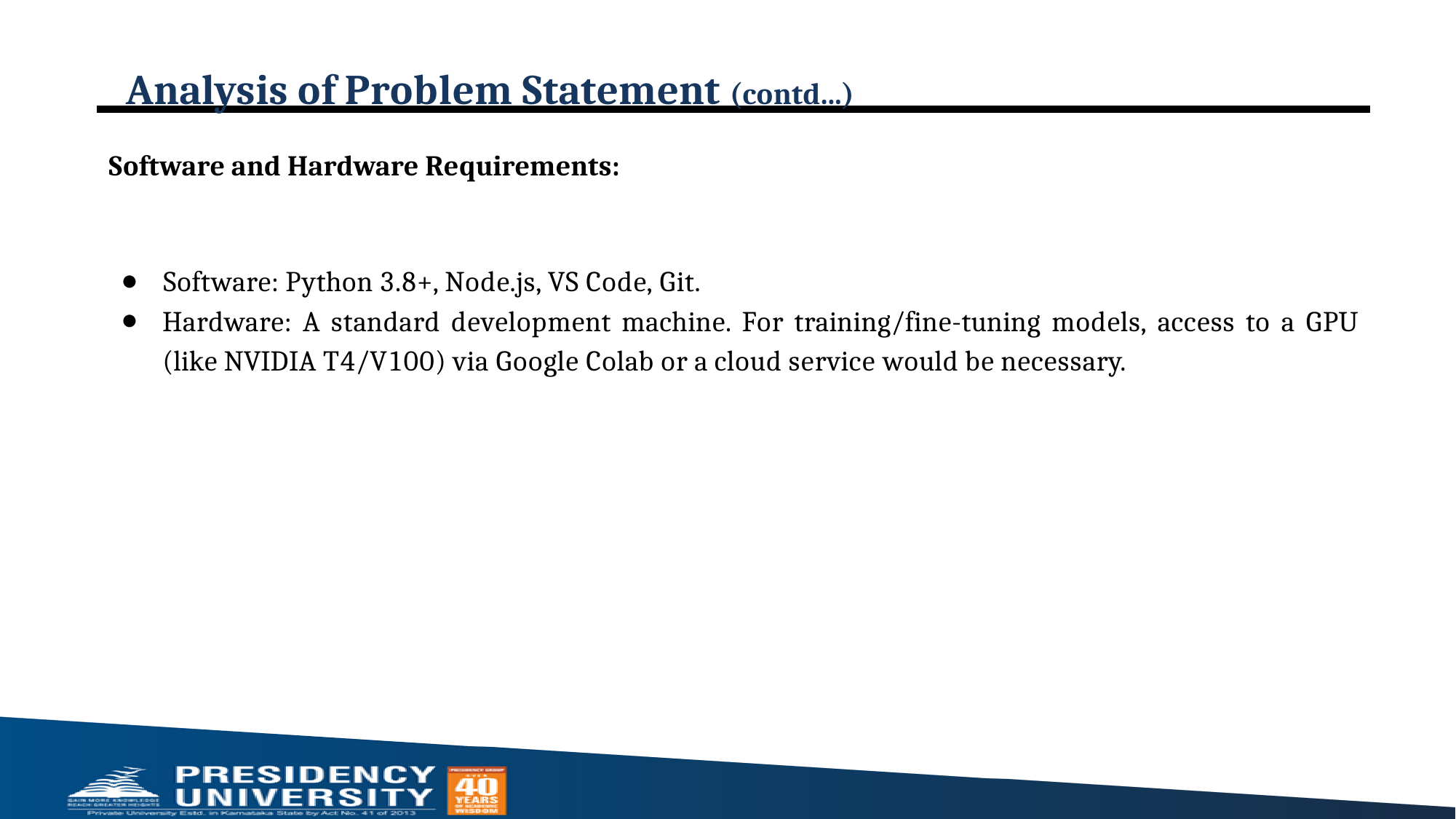

# Analysis of Problem Statement (contd...)
Software and Hardware Requirements:

Software: Python 3.8+, Node.js, VS Code, Git.
Hardware: A standard development machine. For training/fine-tuning models, access to a GPU (like NVIDIA T4/V100) via Google Colab or a cloud service would be necessary.